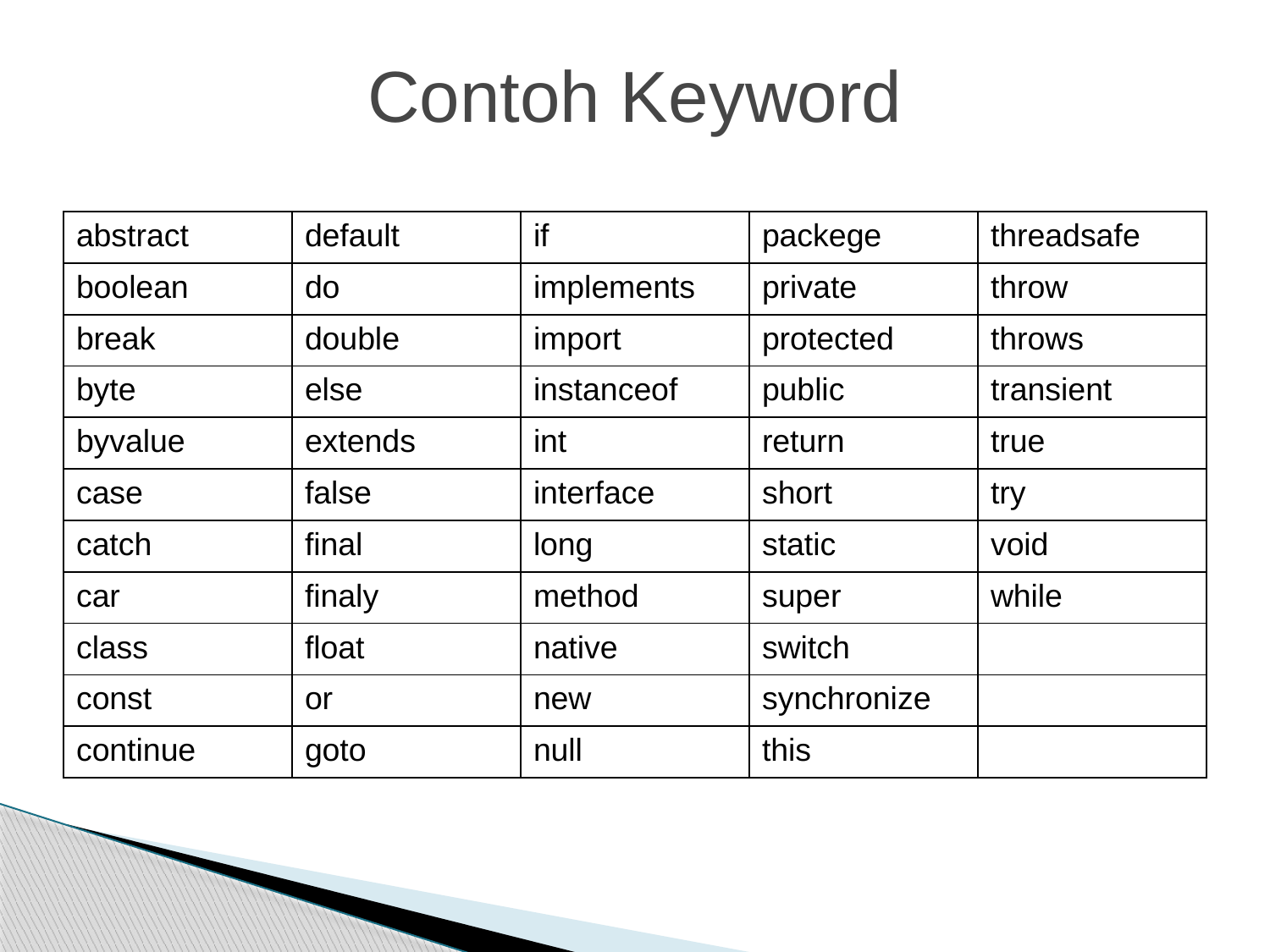

# Contoh Keyword
| abstract | default | if | packege | threadsafe |
| --- | --- | --- | --- | --- |
| boolean | do | implements | private | throw |
| break | double | import | protected | throws |
| byte | else | instanceof | public | transient |
| byvalue | extends | int | return | true |
| case | false | interface | short | try |
| catch | final | long | static | void |
| car | finaly | method | super | while |
| class | float | native | switch |  |
| const | or | new | synchronize |  |
| continue | goto | null | this |  |